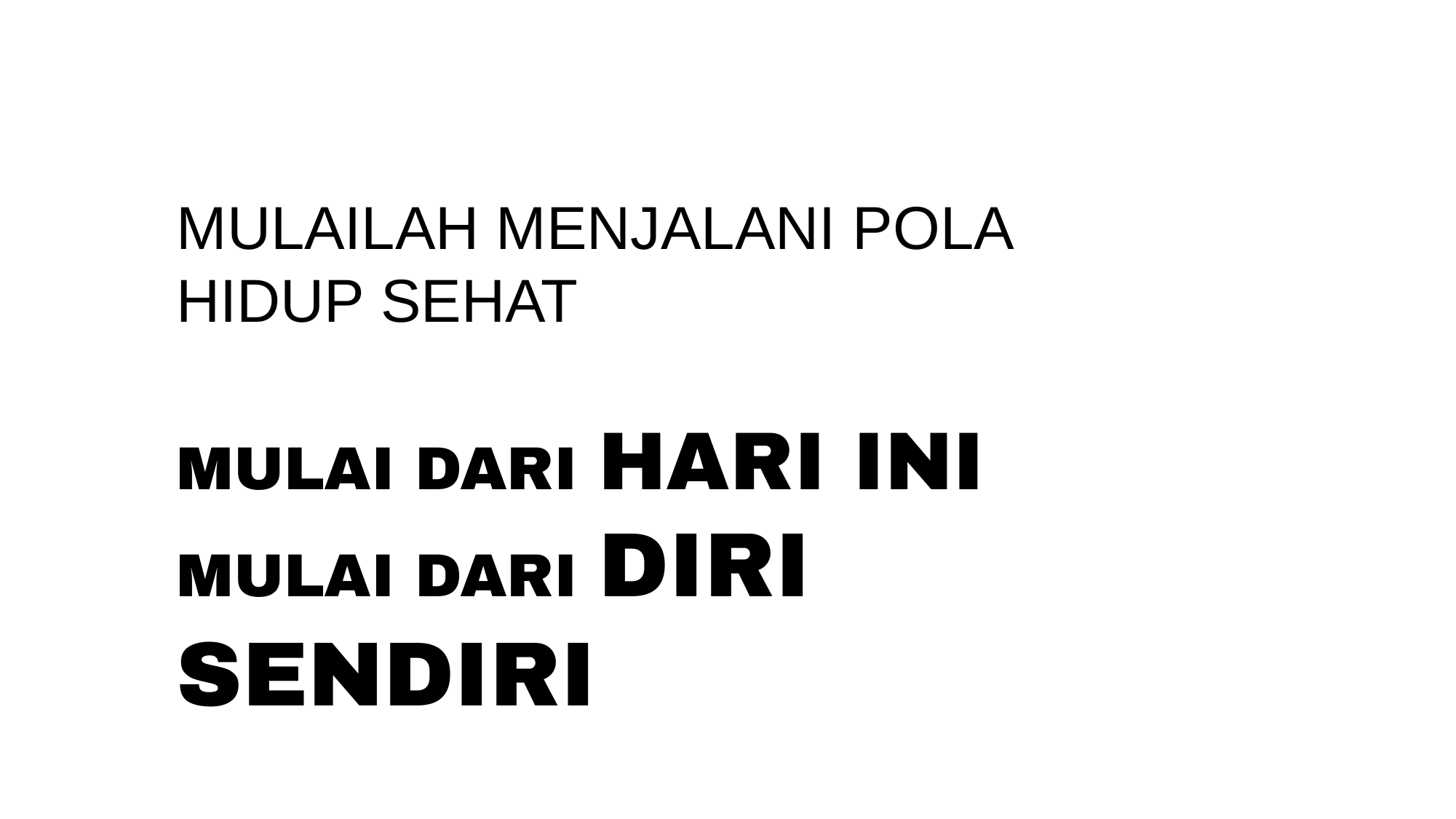

MULAILAH MENJALANI POLA HIDUP SEHAT

MULAI DARI HARI INI
MULAI DARI DIRI SENDIRI